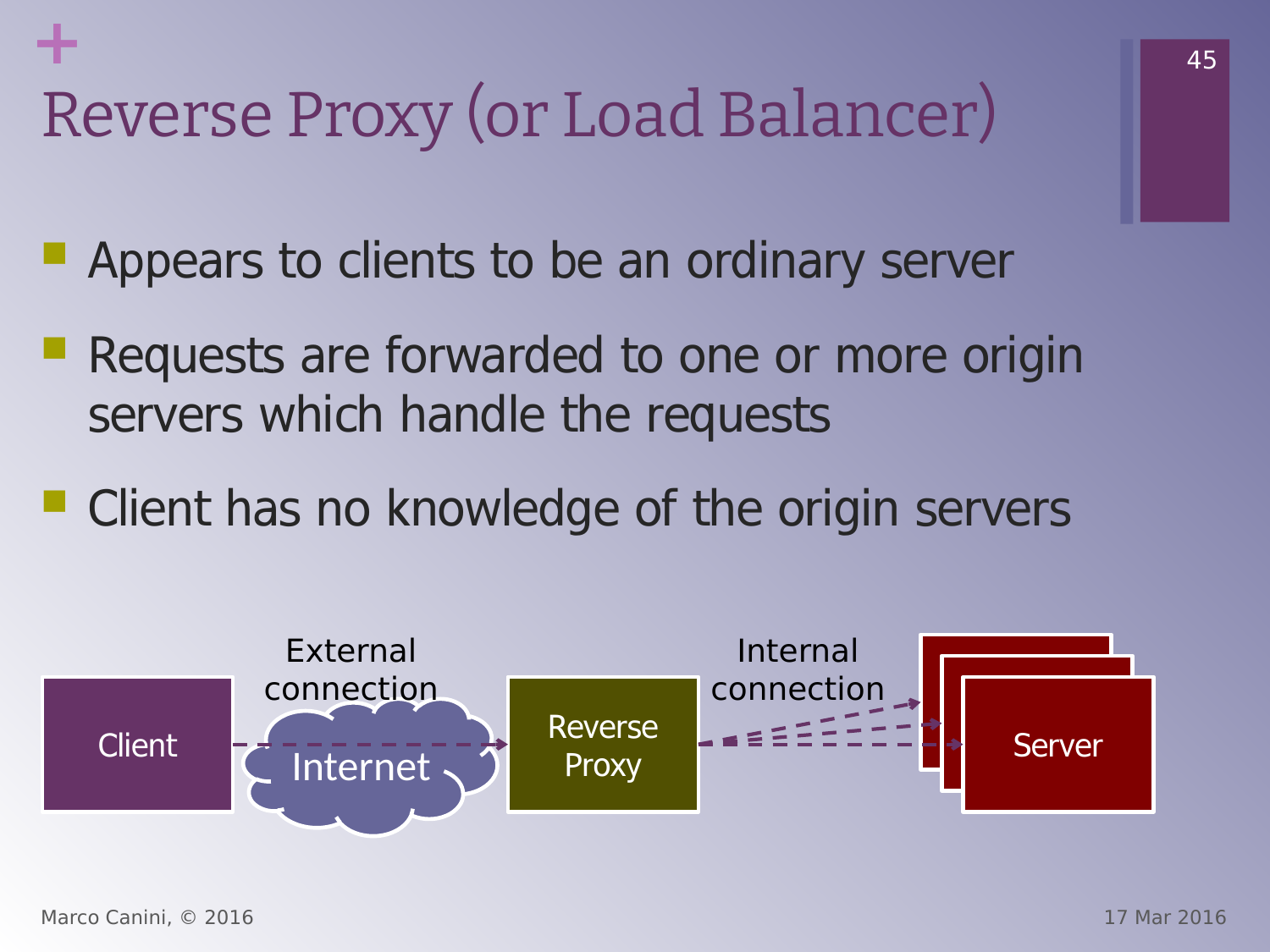

45
# Reverse Proxy (or Load Balancer)
Appears to clients to be an ordinary server
Requests are forwarded to one or more origin servers which handle the requests
Client has no knowledge of the origin servers
External
connection
Internal
connection
Server
Server
Client
Reverse
Proxy
Server
Internet
Marco Canini, © 2016
17 Mar 2016